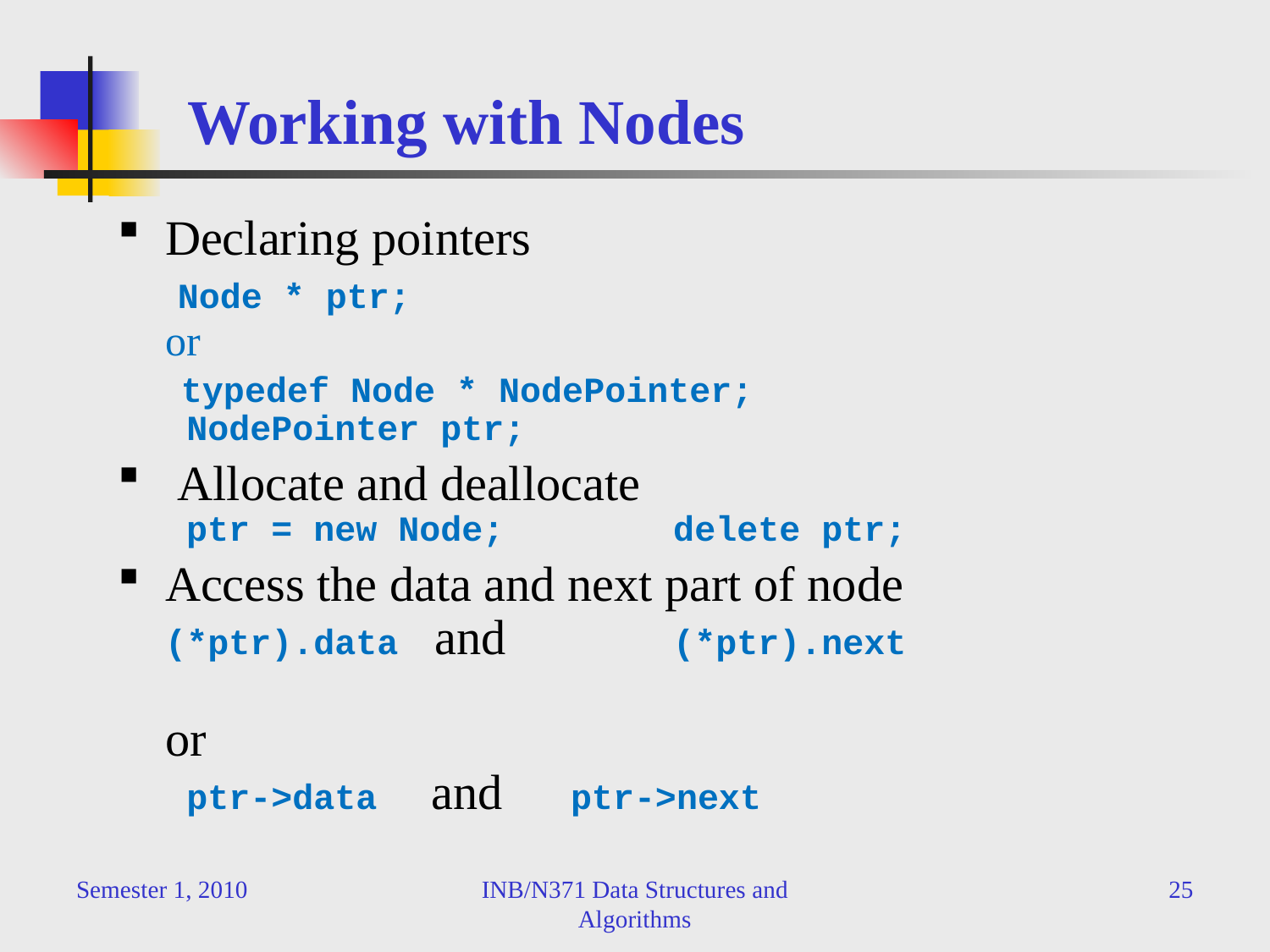

# Working with Nodes
Declaring pointers
 Node * ptr;
or
   typedef Node * NodePointer;
 NodePointer ptr;
 Allocate and deallocate
 ptr = new Node;		delete ptr;
Access the data and next part of node
(*ptr).data   and     	(*ptr).next
or
 ptr->data  	 and   	  ptr->next
Semester 1, 2010
INB/N371 Data Structures and Algorithms
25